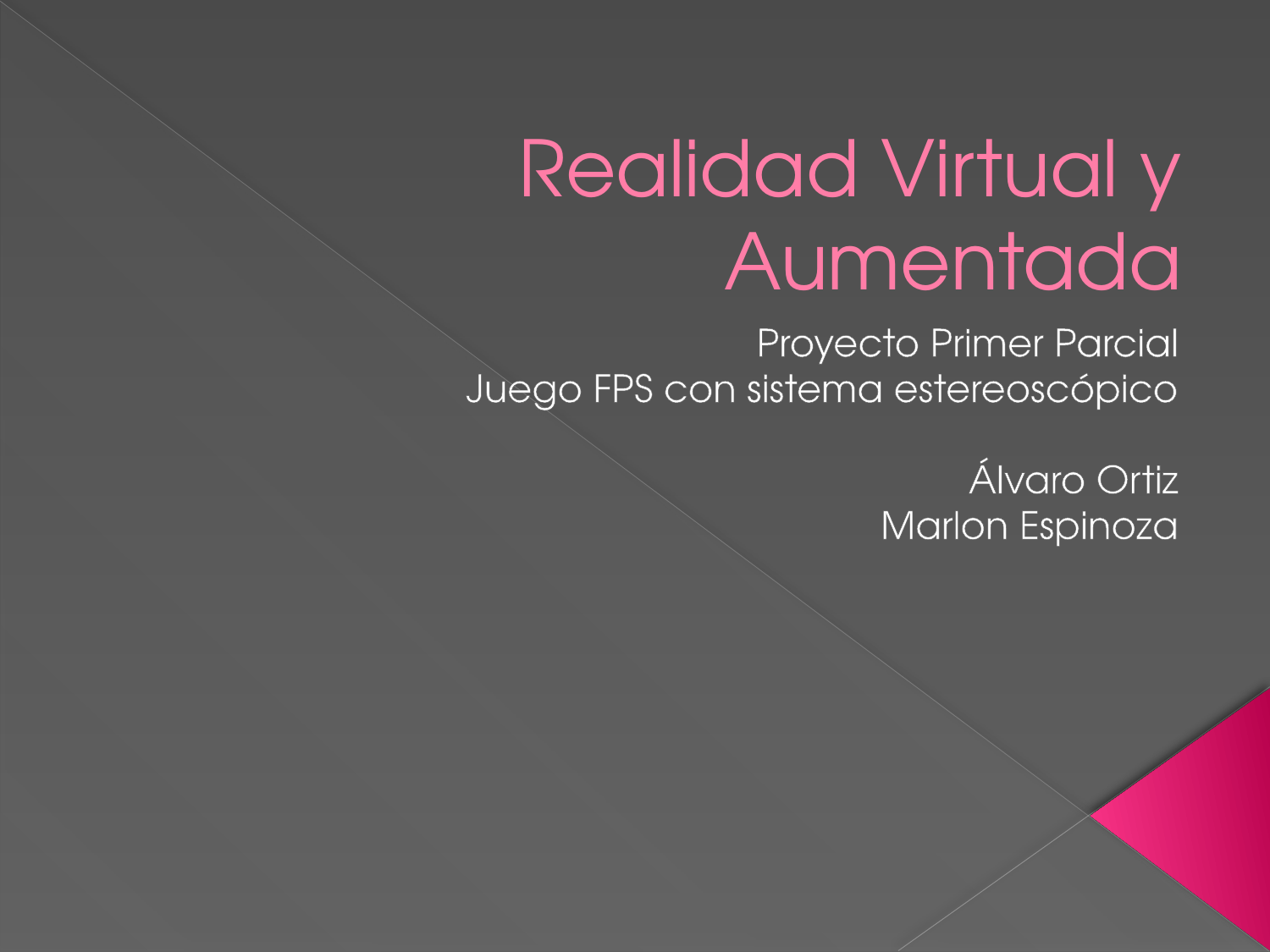

# Realidad Virtual y Aumentada
Proyecto Primer Parcial
Juego FPS con sistema estereoscópico

Álvaro Ortiz
Marlon Espinoza